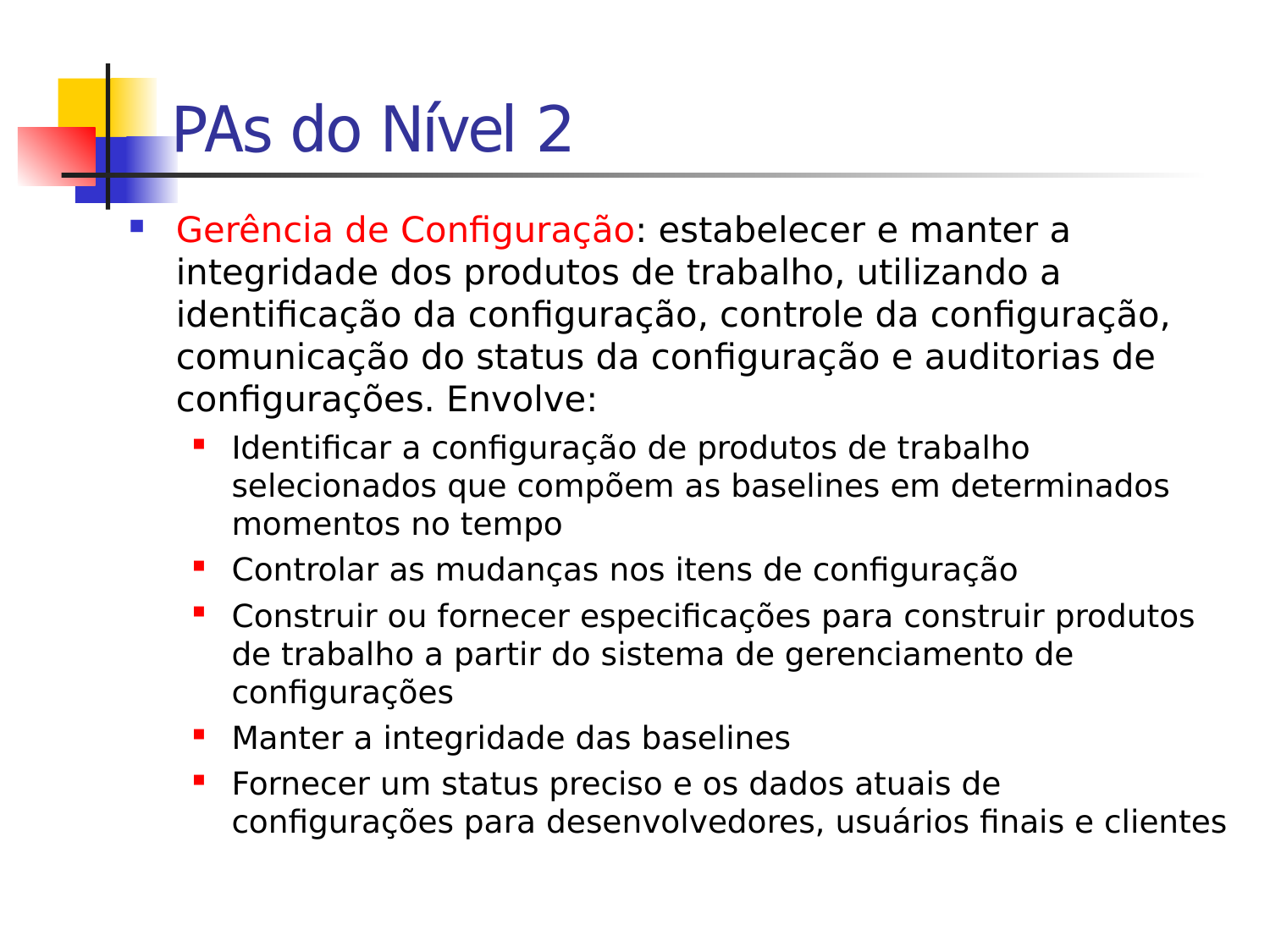

PAs do Nível 2
Gerência de Configuração: estabelecer e manter a integridade dos produtos de trabalho, utilizando a identificação da configuração, controle da configuração, comunicação do status da configuração e auditorias de configurações. Envolve:
Identificar a configuração de produtos de trabalho selecionados que compõem as baselines em determinados momentos no tempo
Controlar as mudanças nos itens de configuração
Construir ou fornecer especificações para construir produtos de trabalho a partir do sistema de gerenciamento de configurações
Manter a integridade das baselines
Fornecer um status preciso e os dados atuais de configurações para desenvolvedores, usuários finais e clientes